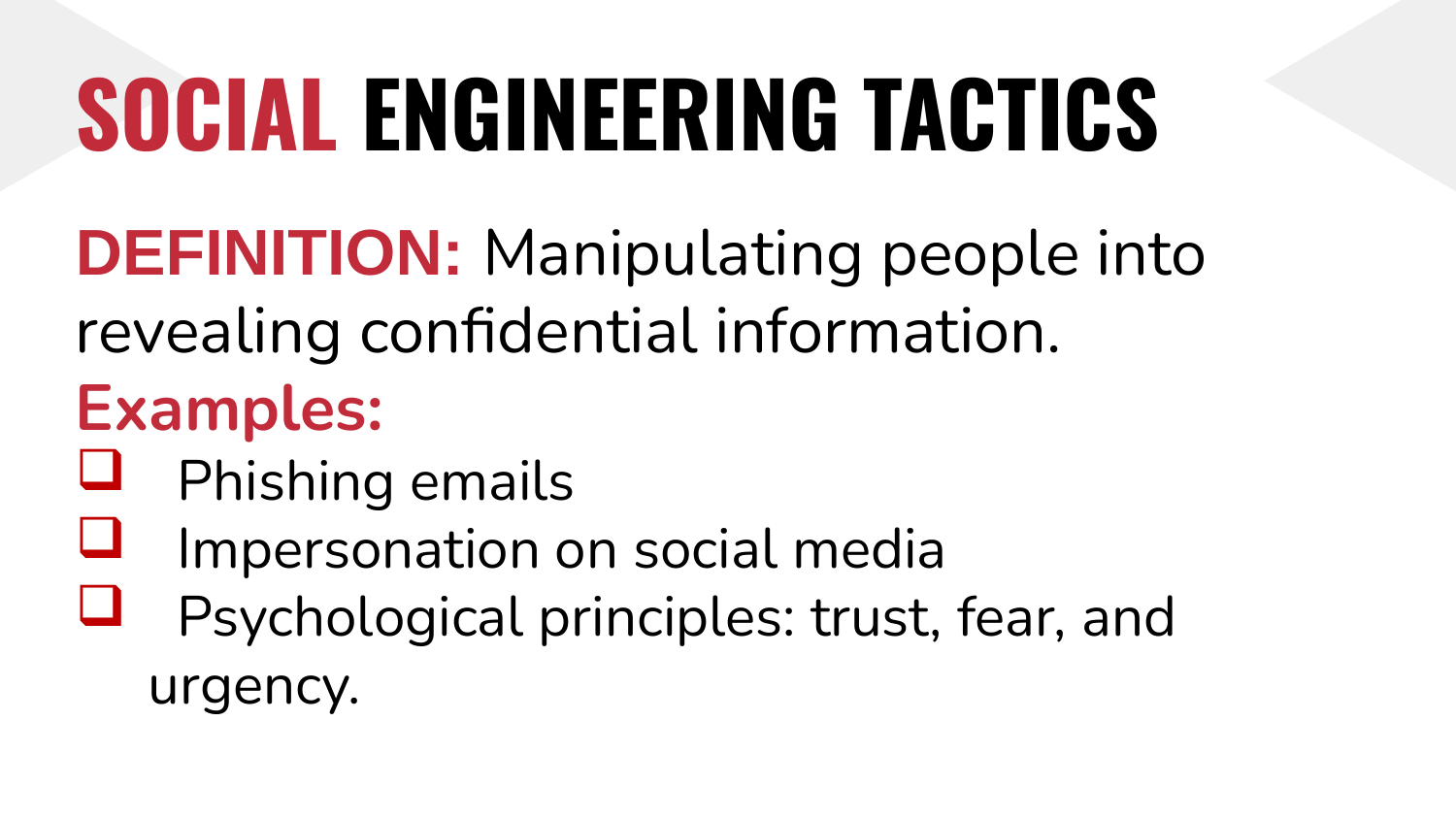

# SOCIAL ENGINEERING TACTICS
DEFINITION: Manipulating people into revealing confidential information.
Examples:
  Phishing emails
  Impersonation on social media
  Psychological principles: trust, fear, and urgency.